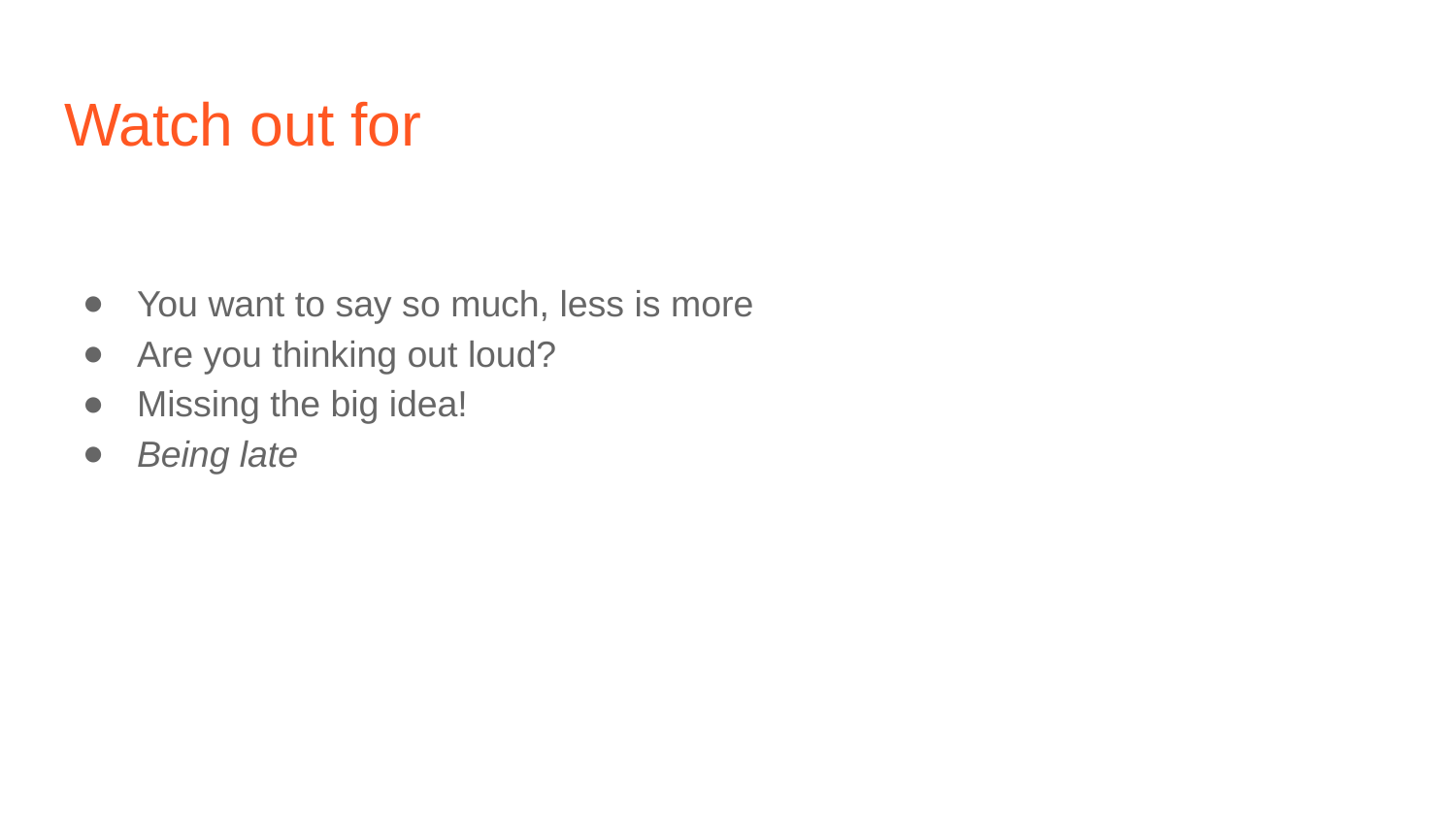

# Watch out for

You want to say so much, less is more
Are you thinking out loud?
Missing the big idea!
Being late